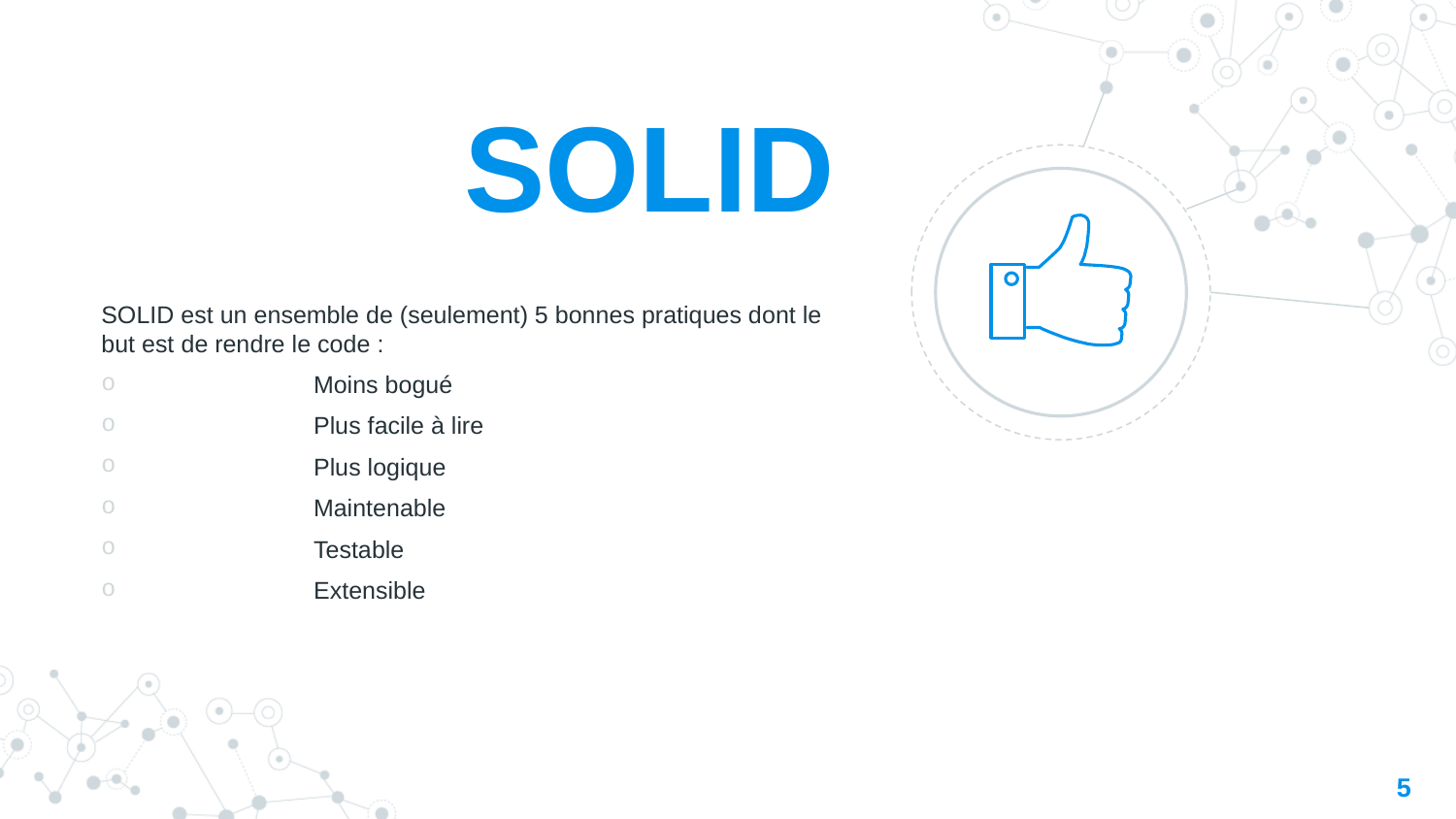

SOLID

SOLID est un ensemble de (seulement) 5 bonnes pratiques dont le but est de rendre le code :
	Moins bogué
	Plus facile à lire
	Plus logique
	Maintenable
	Testable
	Extensible

5